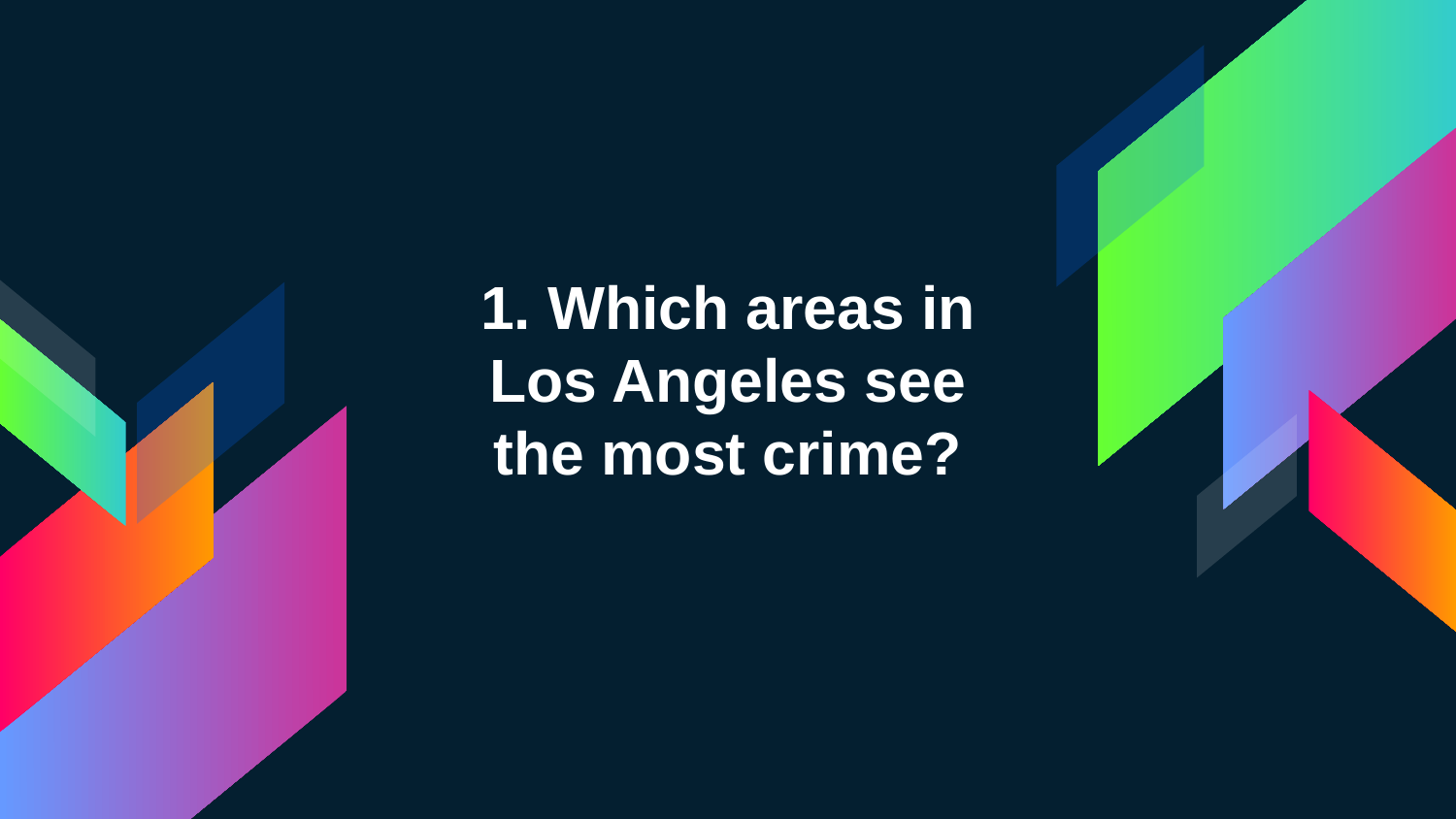

# 1. Which areas in Los Angeles see the most crime?